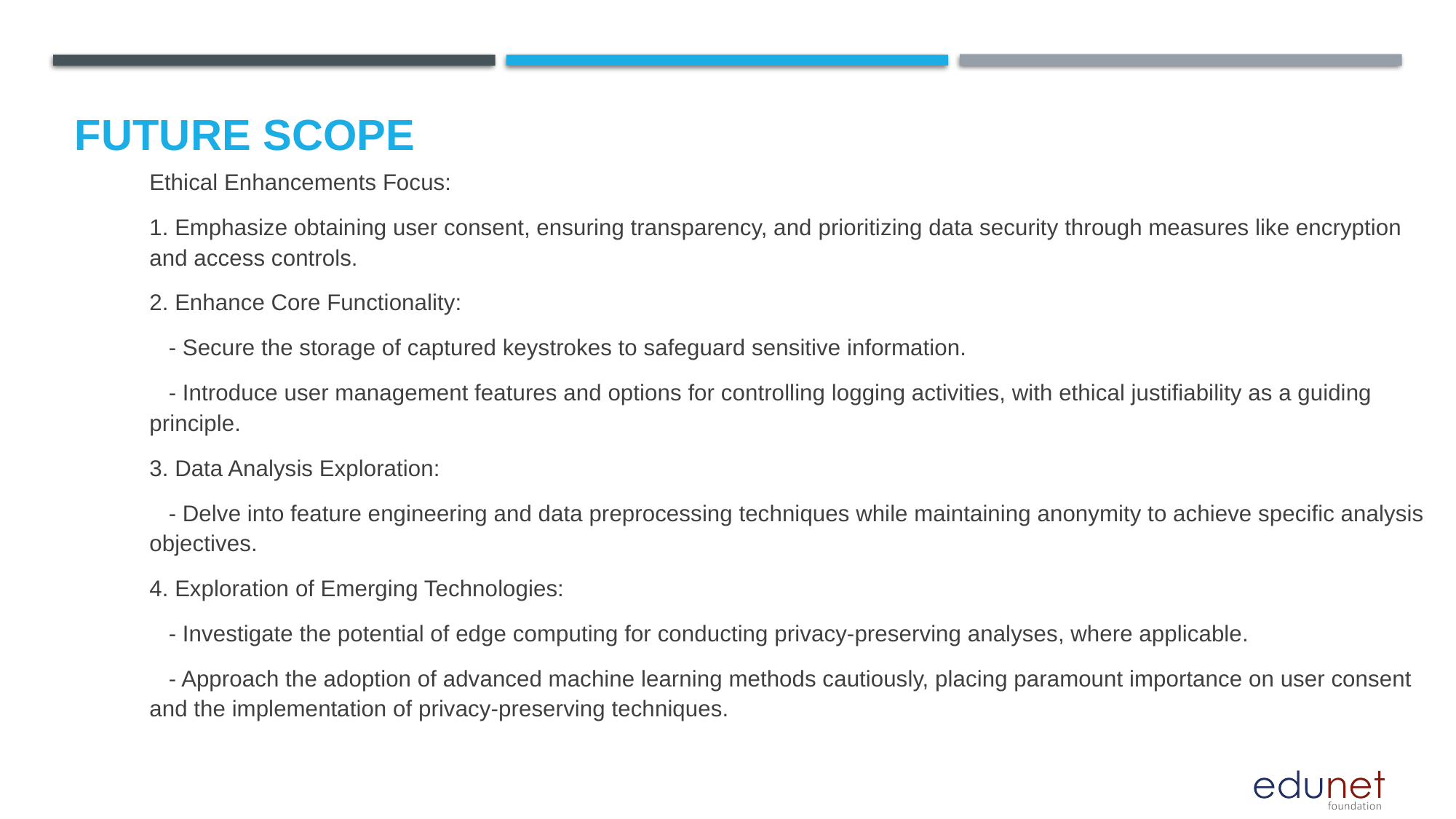

Future scope
Ethical Enhancements Focus:
1. Emphasize obtaining user consent, ensuring transparency, and prioritizing data security through measures like encryption and access controls.
2. Enhance Core Functionality:
   - Secure the storage of captured keystrokes to safeguard sensitive information.
   - Introduce user management features and options for controlling logging activities, with ethical justifiability as a guiding principle.
3. Data Analysis Exploration:
   - Delve into feature engineering and data preprocessing techniques while maintaining anonymity to achieve specific analysis objectives.
4. Exploration of Emerging Technologies:
   - Investigate the potential of edge computing for conducting privacy-preserving analyses, where applicable.
   - Approach the adoption of advanced machine learning methods cautiously, placing paramount importance on user consent and the implementation of privacy-preserving techniques.